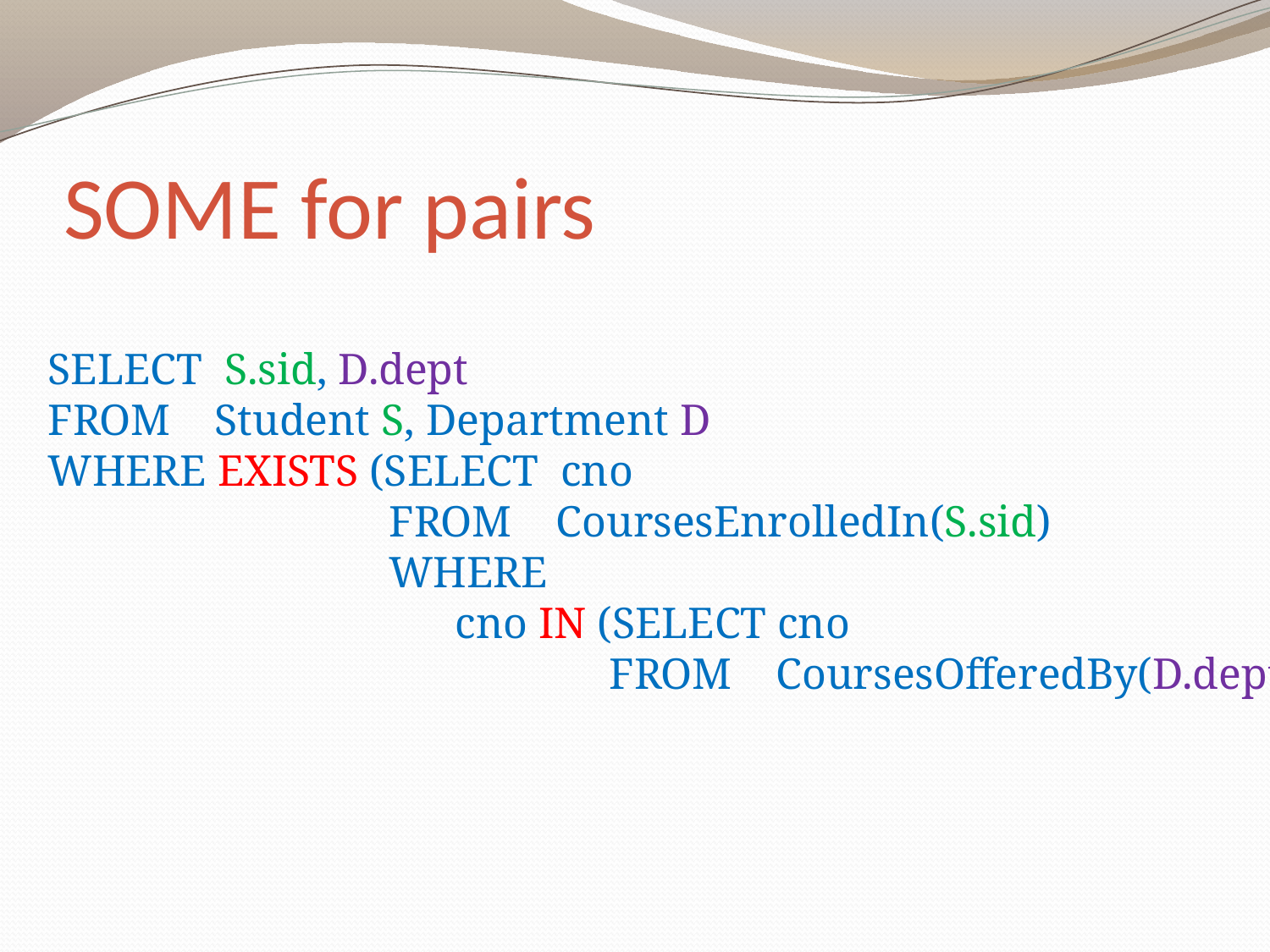

# SOME for pairs

SELECT  S.sid, D.dept
FROM    Student S, Department D
WHERE EXISTS (SELECT  cno
                               FROM    CoursesEnrolledIn(S.sid)
                               WHERE
                                     cno IN (SELECT cno
                                                   FROM    CoursesOfferedBy(D.dept))